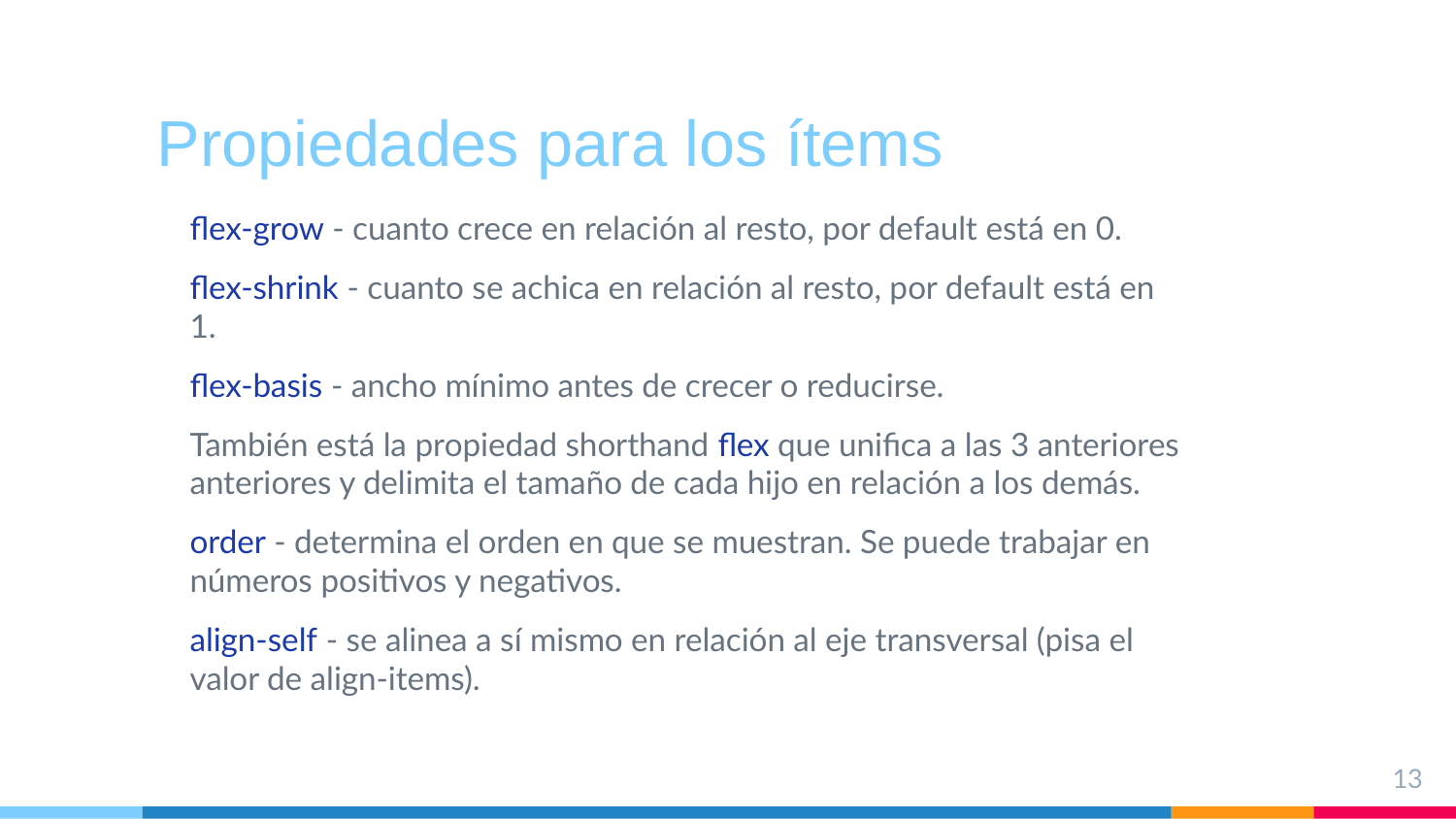

# Propiedades para los ítems
flex-grow - cuanto crece en relación al resto, por default está en 0.
flex-shrink - cuanto se achica en relación al resto, por default está en 1.
flex-basis - ancho mínimo antes de crecer o reducirse.
También está la propiedad shorthand flex que unifica a las 3 anteriores anteriores y delimita el tamaño de cada hijo en relación a los demás.
order - determina el orden en que se muestran. Se puede trabajar en números positivos y negativos.
align-self - se alinea a sí mismo en relación al eje transversal (pisa el valor de align-items).
13